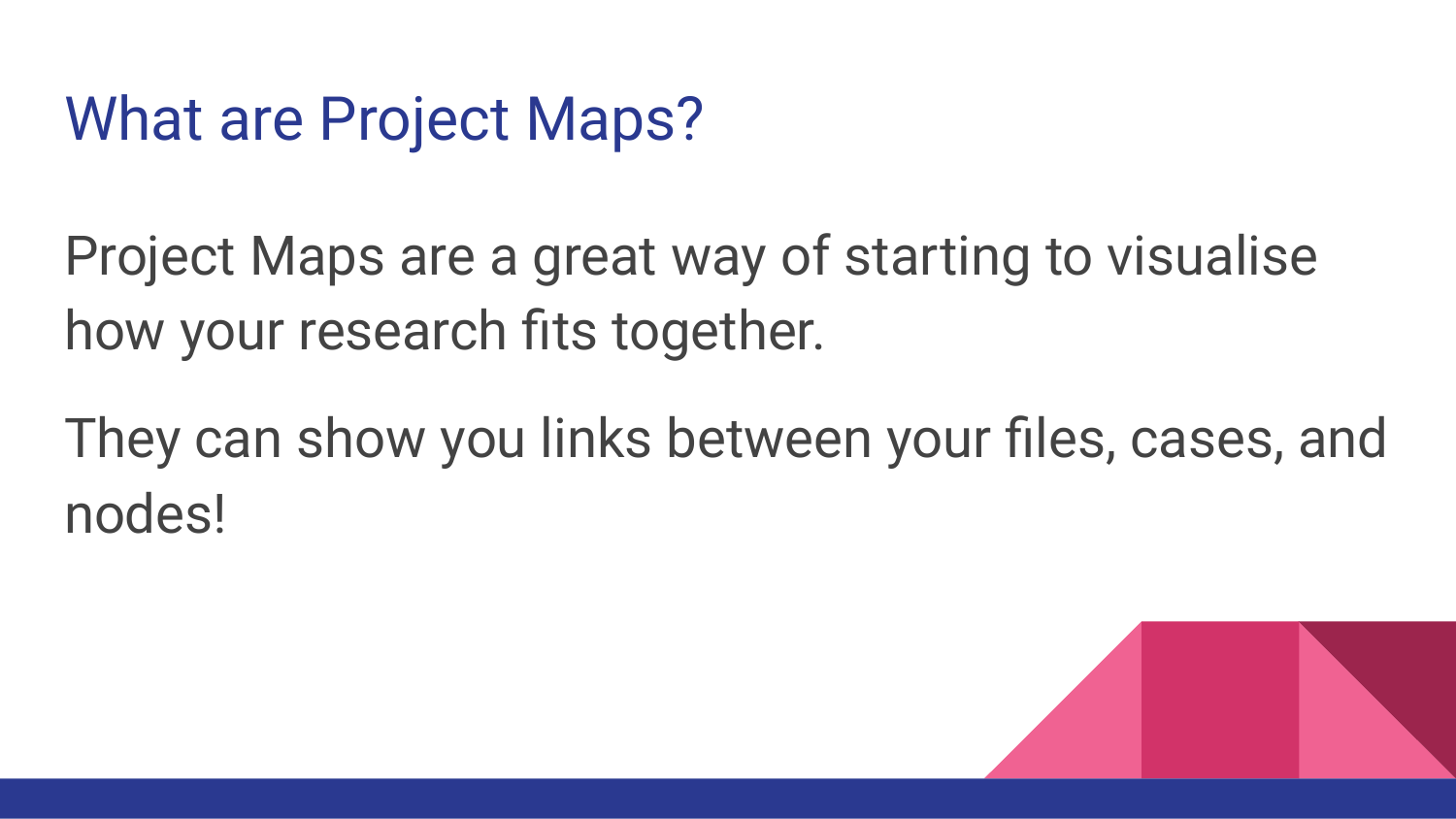

# What are Project Maps?
Project Maps are a great way of starting to visualise how your research fits together.
They can show you links between your files, cases, and nodes!